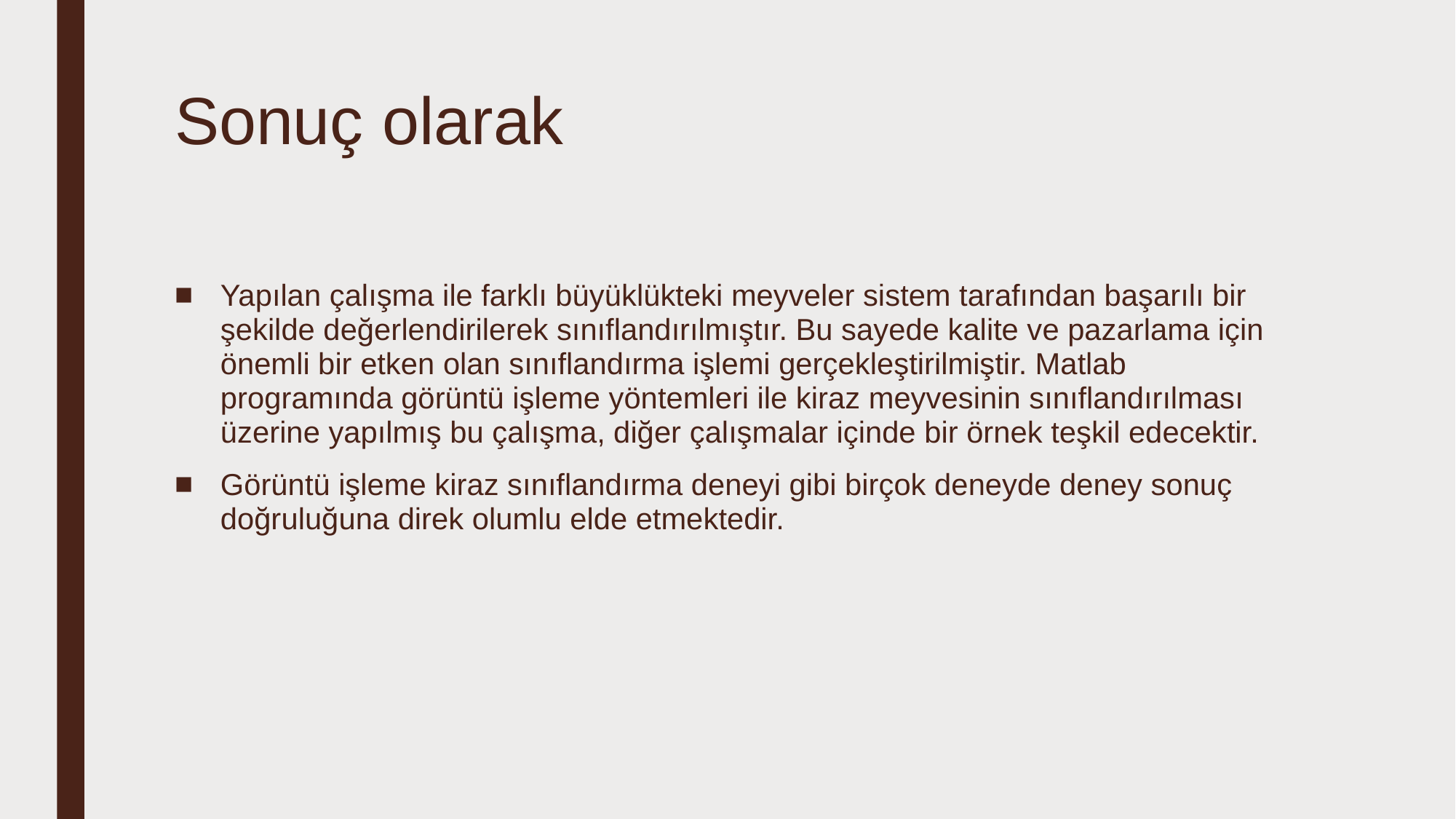

# Sonuç olarak
Yapılan çalışma ile farklı büyüklükteki meyveler sistem tarafından başarılı bir şekilde değerlendirilerek sınıflandırılmıştır. Bu sayede kalite ve pazarlama için önemli bir etken olan sınıflandırma işlemi gerçekleştirilmiştir. Matlab programında görüntü işleme yöntemleri ile kiraz meyvesinin sınıflandırılması üzerine yapılmış bu çalışma, diğer çalışmalar içinde bir örnek teşkil edecektir.
Görüntü işleme kiraz sınıflandırma deneyi gibi birçok deneyde deney sonuç doğruluğuna direk olumlu elde etmektedir.